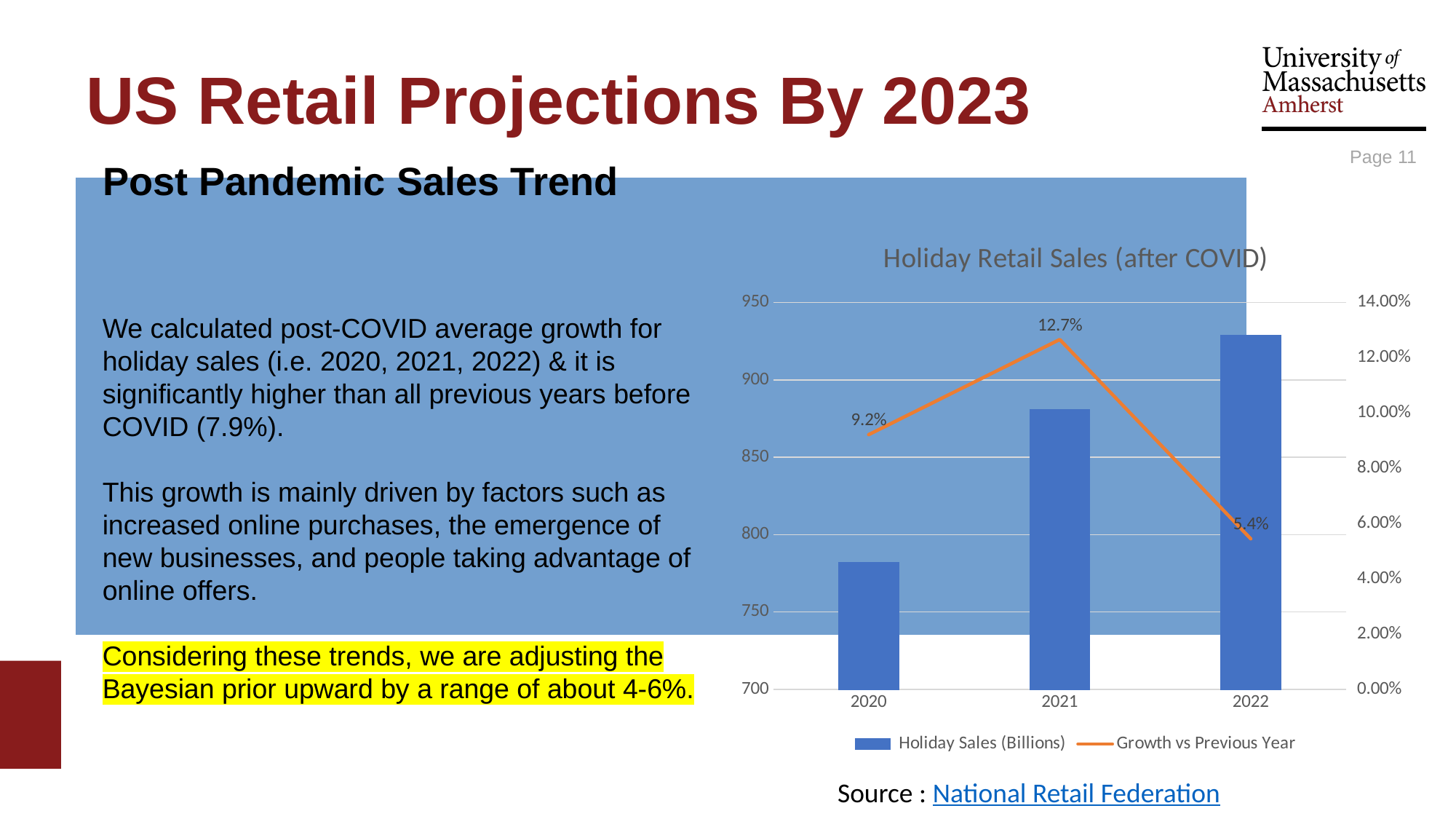

# US Retail Projections By 2023
Page 11
Post Pandemic Sales Trend

### Chart: Holiday Retail Sales (after COVID)

| Category |  Holiday Sales (Billions) | Growth vs Previous Year |
|---|---|---|
| 2020 | 782.0 | 0.0921787709497206 |
| 2021 | 881.0 | 0.1265984654731458 |
| 2022 | 929.0 | 0.05448354143019296 |
We calculated post-COVID average growth for holiday sales (i.e. 2020, 2021, 2022) & it is significantly higher than all previous years before COVID (7.9%).
This growth is mainly driven by factors such as increased online purchases, the emergence of new businesses, and people taking advantage of online offers.
Considering these trends, we are adjusting the Bayesian prior upward by a range of about 4-6%.
Source : National Retail Federation